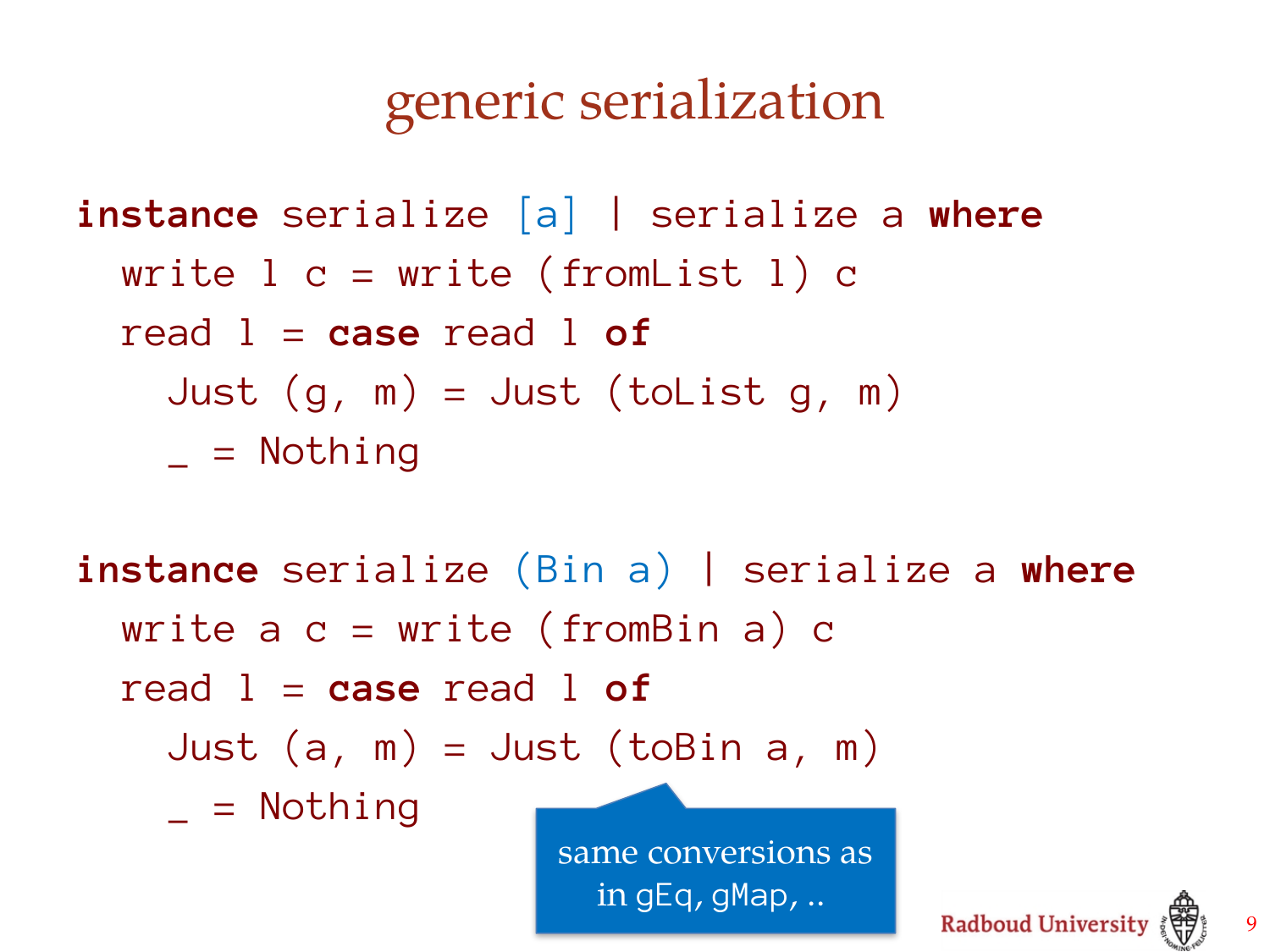

# generic serialization
instance serialize [a] | serialize a where
  write l c = write (fromList l) c
  read l = case read l of
    Just (g, m) = Just (toList g, m)
    _ = Nothing

instance serialize (Bin a) | serialize a where
  write a c = write (fromBin a) c
  read l = case read l of
    Just (a, m) = Just (toBin a, m)
    _ = Nothing
same conversions as in gEq, gMap, ..
9